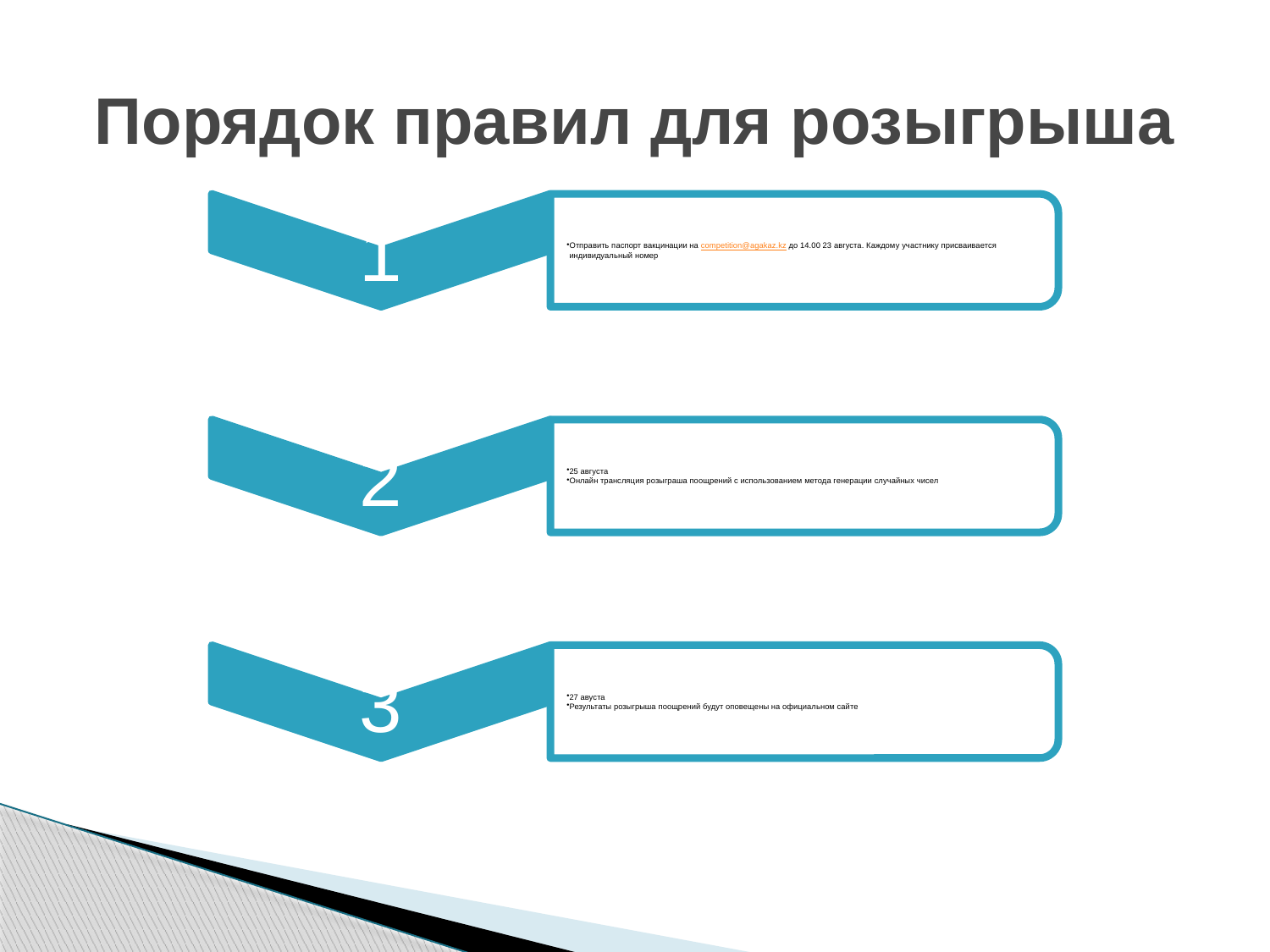

# Порядок правил для розыгрыша
1
Отправить паспорт вакцинации на competition@agakaz.kz до 14.00 23 августа. Каждому участнику присваивается индивидуальный номер
2
25 августа
3
27 авуста
Онлайн трансляция розыграша поощрений с использованием метода генерации случайных чисел
Результаты розыгрыша поощрений будут оповещены на официальном сайте